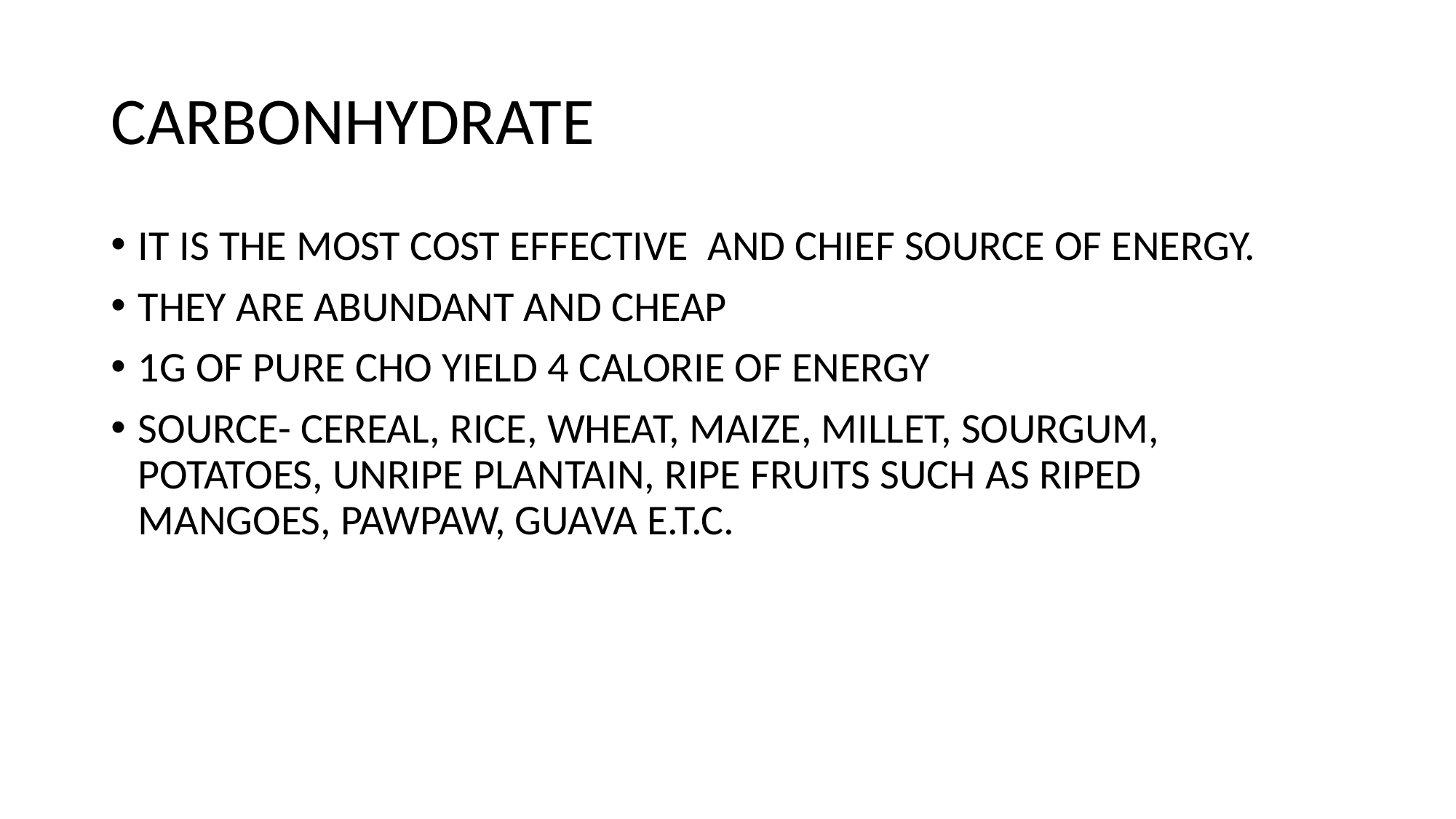

# CARBONHYDRATE
IT IS THE MOST COST EFFECTIVE  AND CHIEF SOURCE OF ENERGY.
THEY ARE ABUNDANT AND CHEAP
1G OF PURE CHO YIELD 4 CALORIE OF ENERGY
SOURCE- CEREAL, RICE, WHEAT, MAIZE, MILLET, SOURGUM, POTATOES, UNRIPE PLANTAIN, RIPE FRUITS SUCH AS RIPED MANGOES, PAWPAW, GUAVA E.T.C.